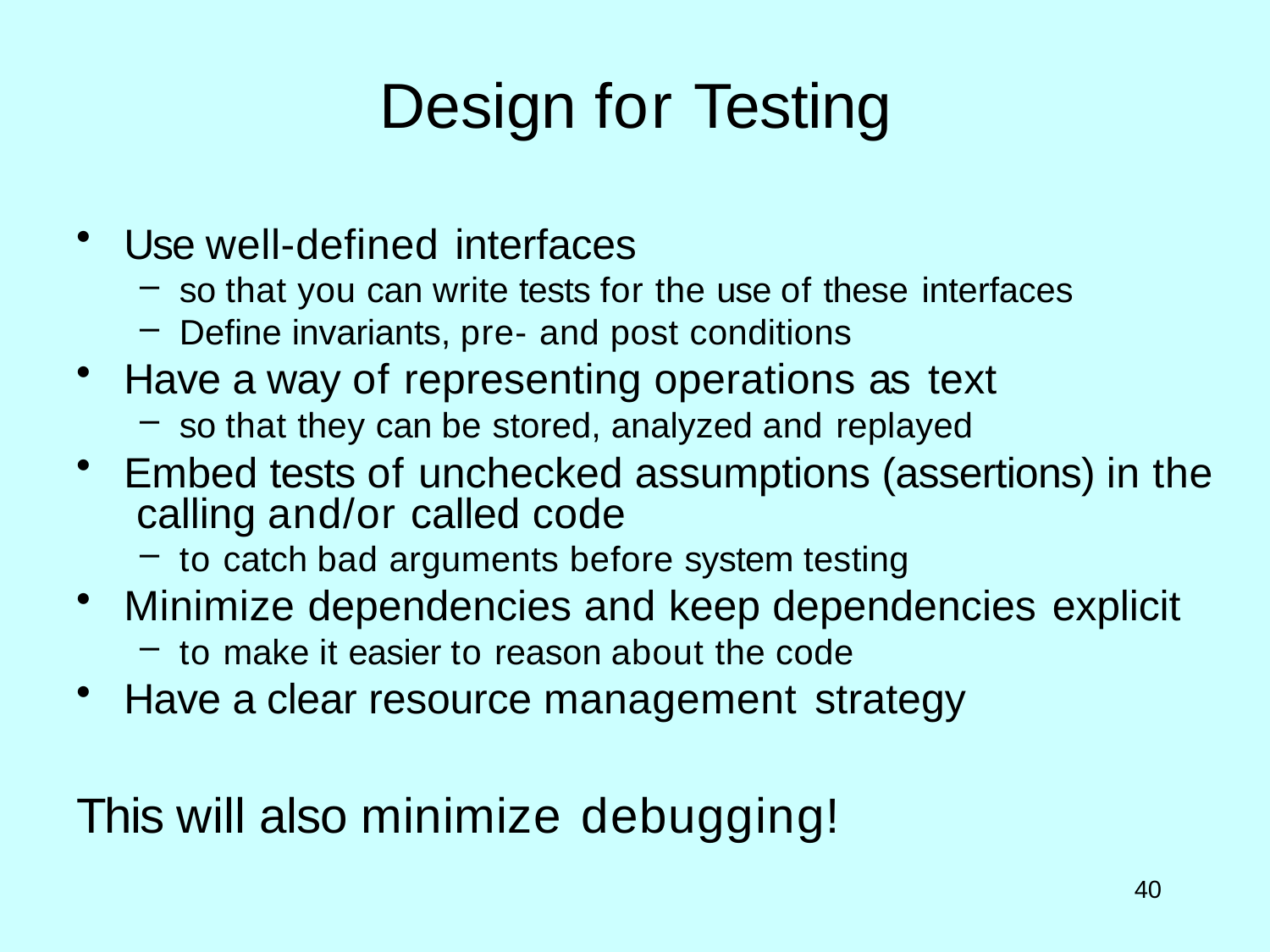

# Design for Testing
Use well-defined interfaces
so that you can write tests for the use of these interfaces
Define invariants, pre- and post conditions
Have a way of representing operations as text
so that they can be stored, analyzed and replayed
Embed tests of unchecked assumptions (assertions) in the  calling and/or called code
to catch bad arguments before system testing
Minimize dependencies and keep dependencies explicit
to make it easier to reason about the code
Have a clear resource management strategy

This will also minimize debugging!
40